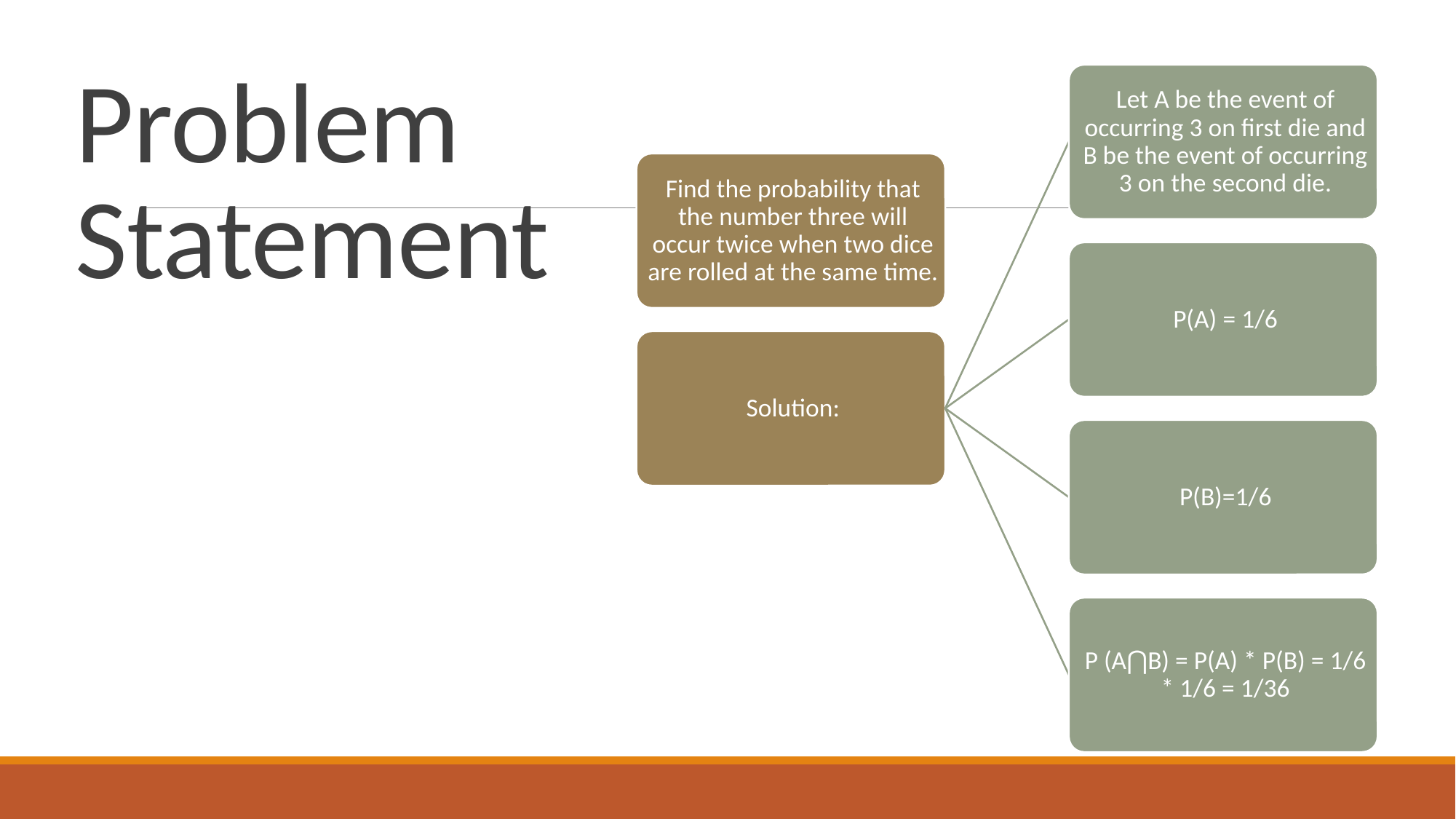

# Problem Statement
Find the probability that the number three will occur twice when two dice are rolled at the same time.
Solution:

Let A be the event of occurring 3 on first die and B be the event of occurring 3 on the second die.

P(A) = 1/6

P(B)=1/6

P (A⋂B) = P(A) * P(B) = 1/6 * 1/6 = 1/36